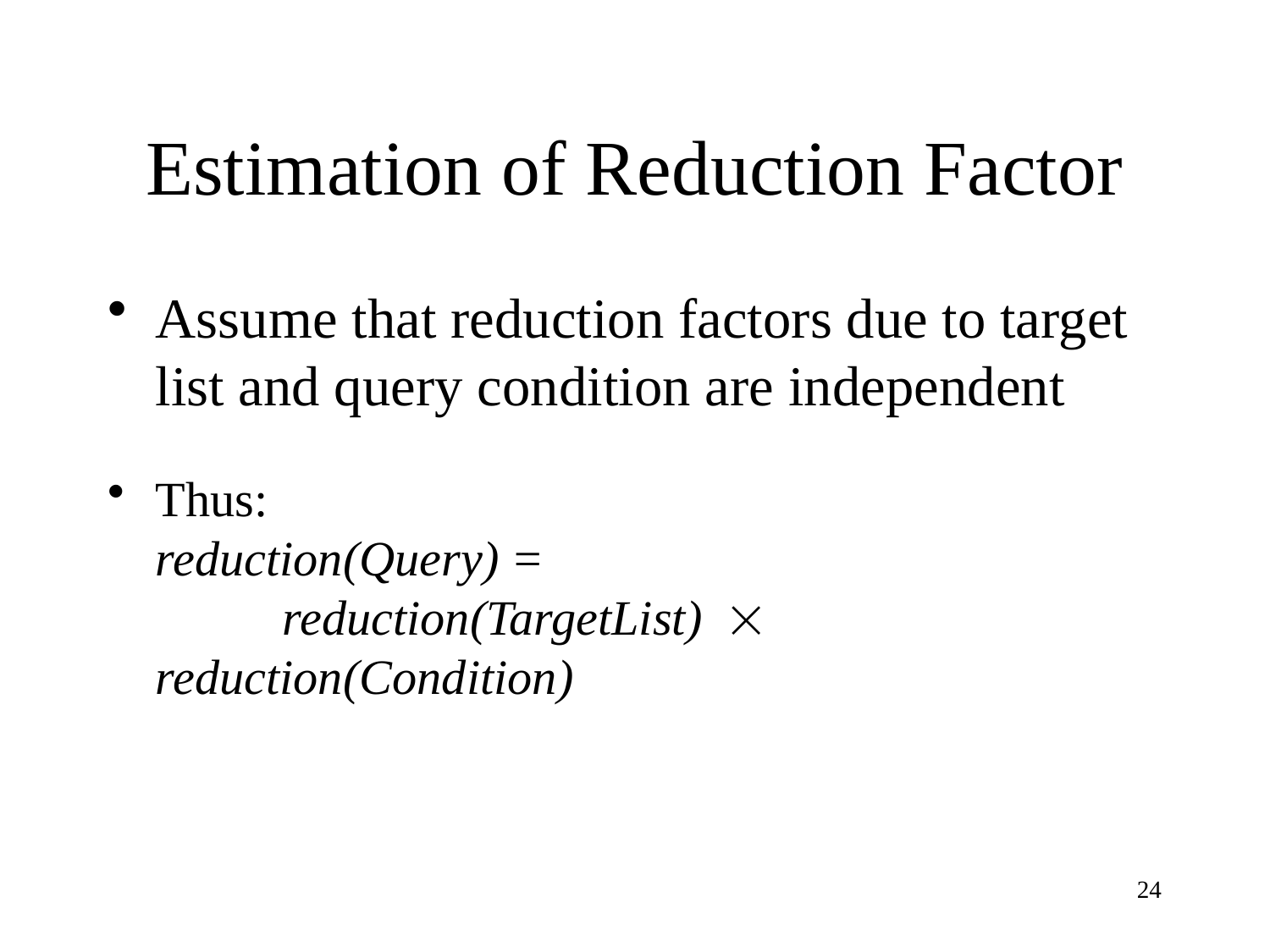

# Estimation of Reduction Factor
Assume that reduction factors due to target list and query condition are independent

Thus:
	reduction(Query) =
     	reduction(TargetList)  ×  reduction(Condition)
24